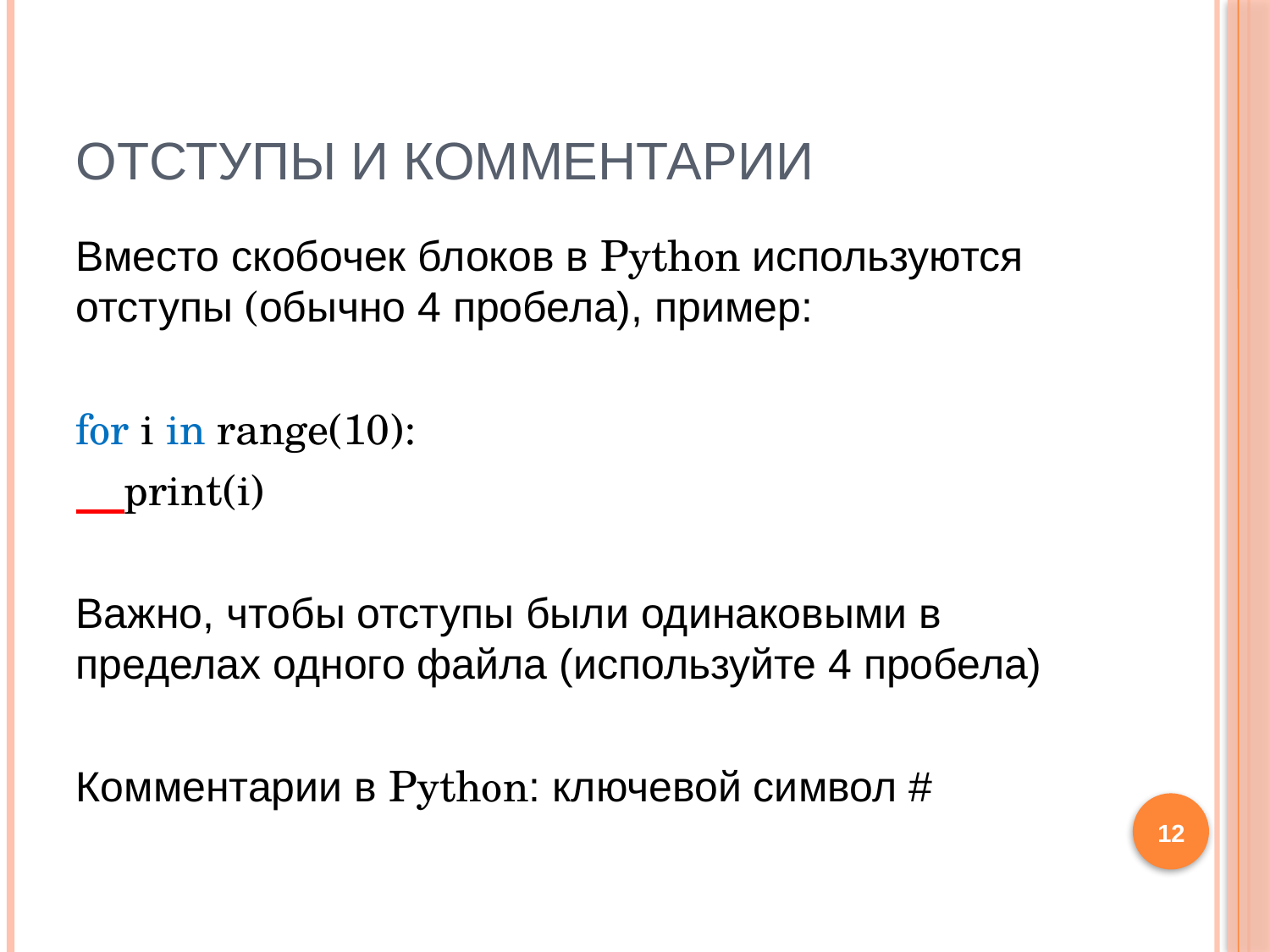

# Отступы и комментарии
Вместо скобочек блоков в Python используются отступы (обычно 4 пробела), пример:

for i in range(10):
    print(i)

Важно, чтобы отступы были одинаковыми в пределах одного файла (используйте 4 пробела)

Комментарии в Python: ключевой символ #
12